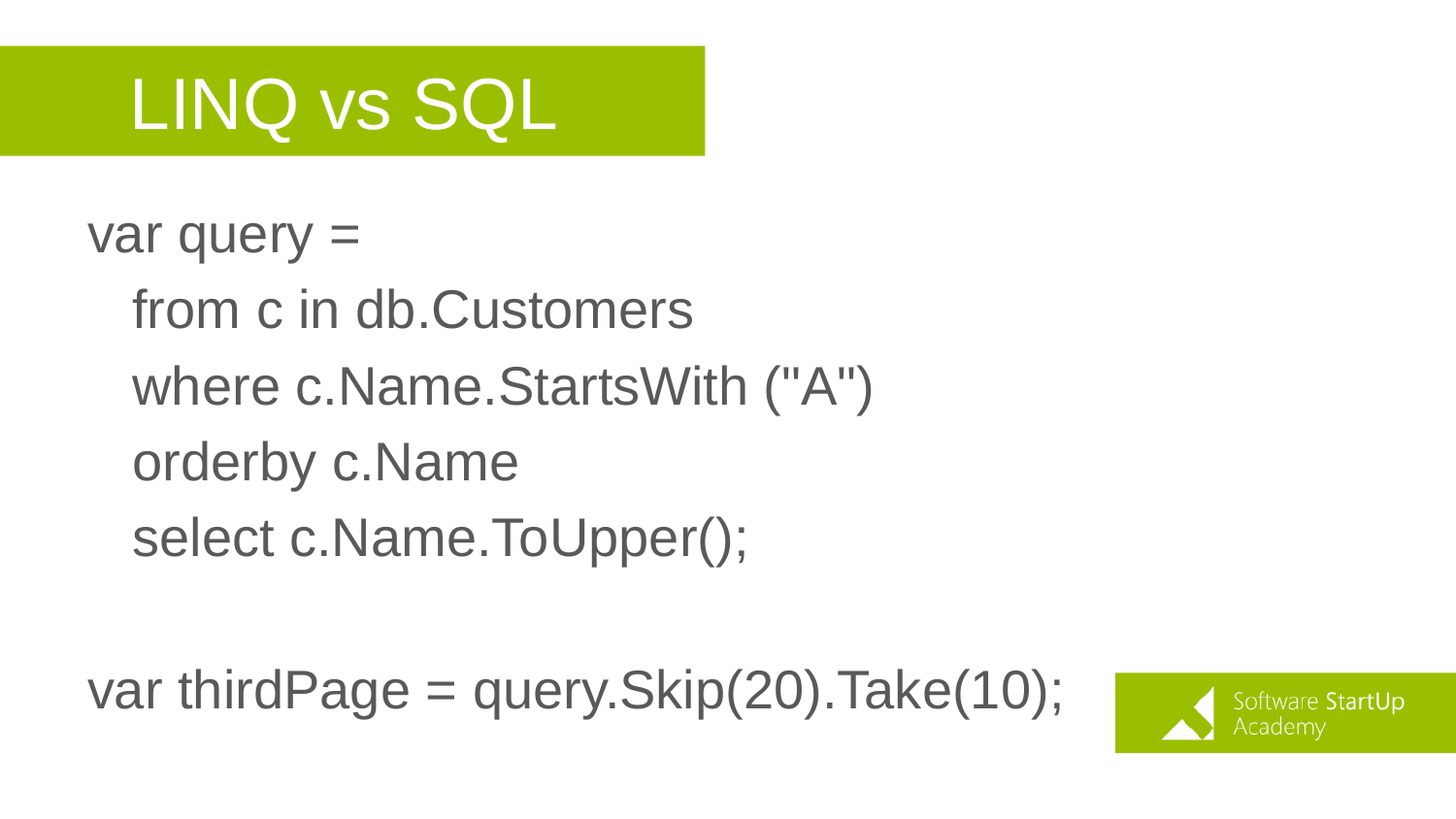

# LINQ vs SQL
var query =
   from c in db.Customers
   where c.Name.StartsWith ("A")
   orderby c.Name
   select c.Name.ToUpper();

var thirdPage = query.Skip(20).Take(10);